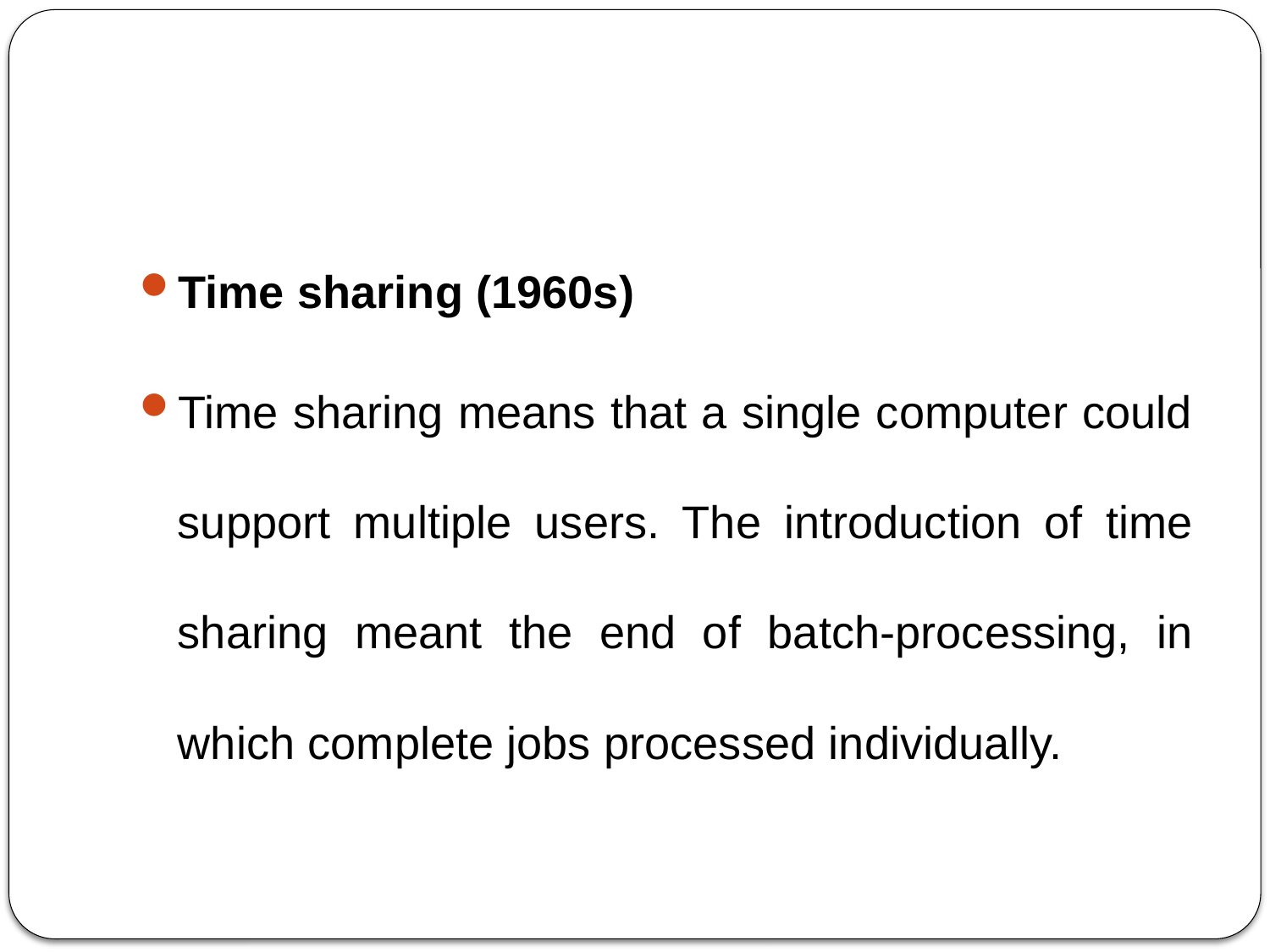

#
Time sharing (1960s)
Time sharing means that a single computer could support multiple users. The introduction of time sharing meant the end of batch-processing, in which complete jobs processed individually.